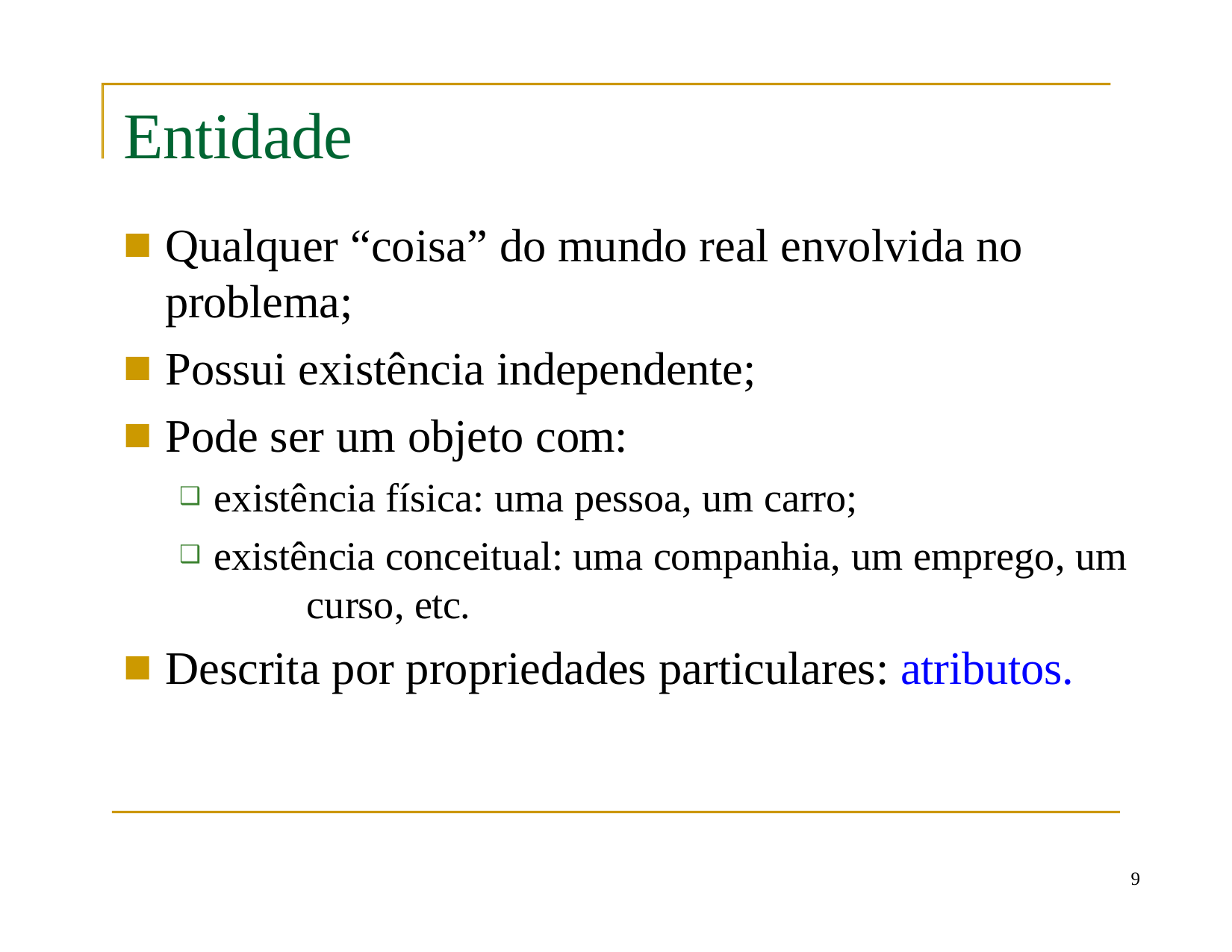

# Entidade
Qualquer “coisa” do mundo real envolvida no problema;
Possui existência independente;
Pode ser um objeto com:
existência física: uma pessoa, um carro;
existência conceitual: uma companhia, um emprego, um 	curso, etc.
Descrita por propriedades particulares: atributos.

9